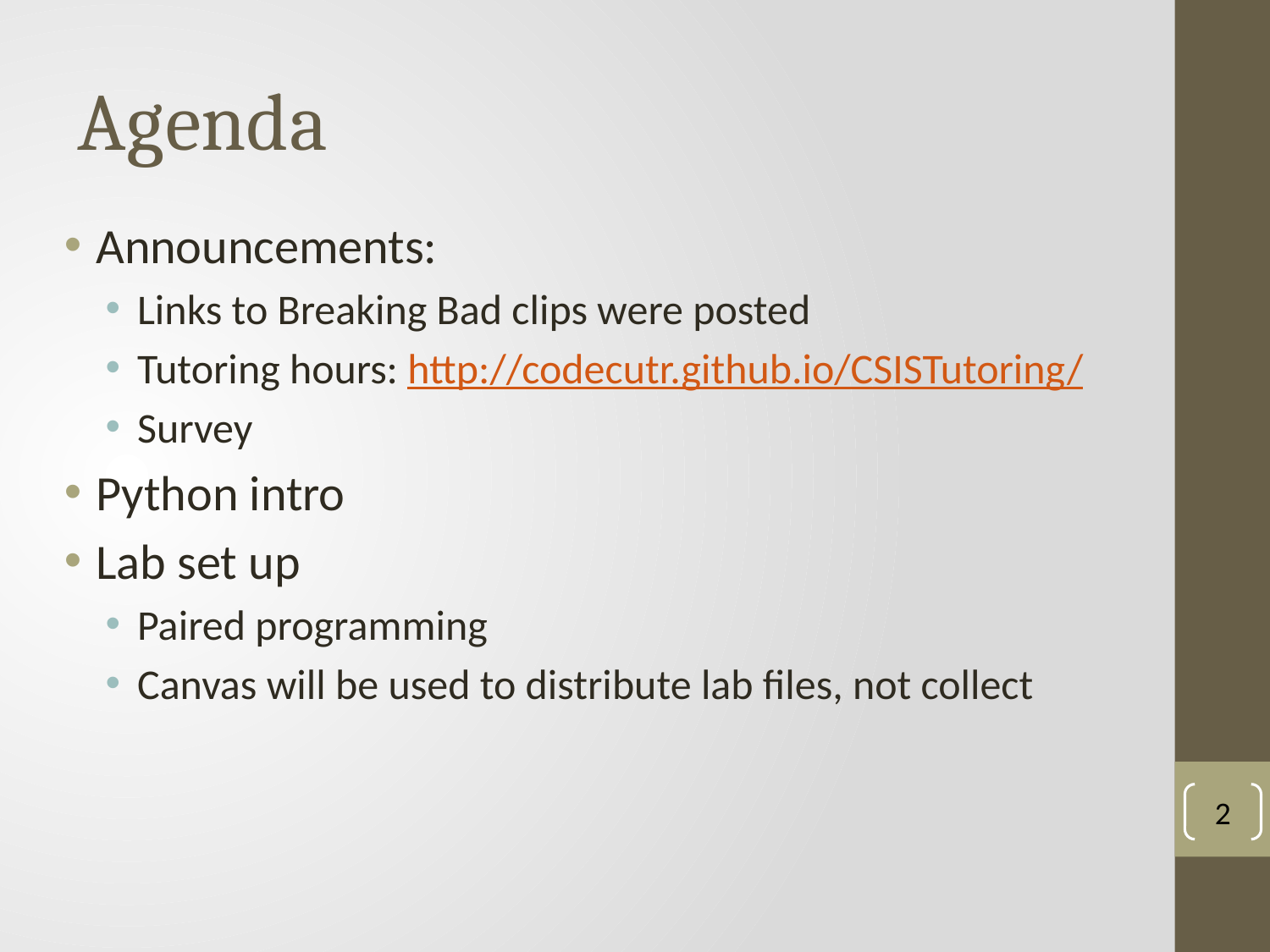

# Agenda
Announcements:
Links to Breaking Bad clips were posted
Tutoring hours: http://codecutr.github.io/CSISTutoring/
Survey
Python intro
Lab set up
Paired programming
Canvas will be used to distribute lab files, not collect

2